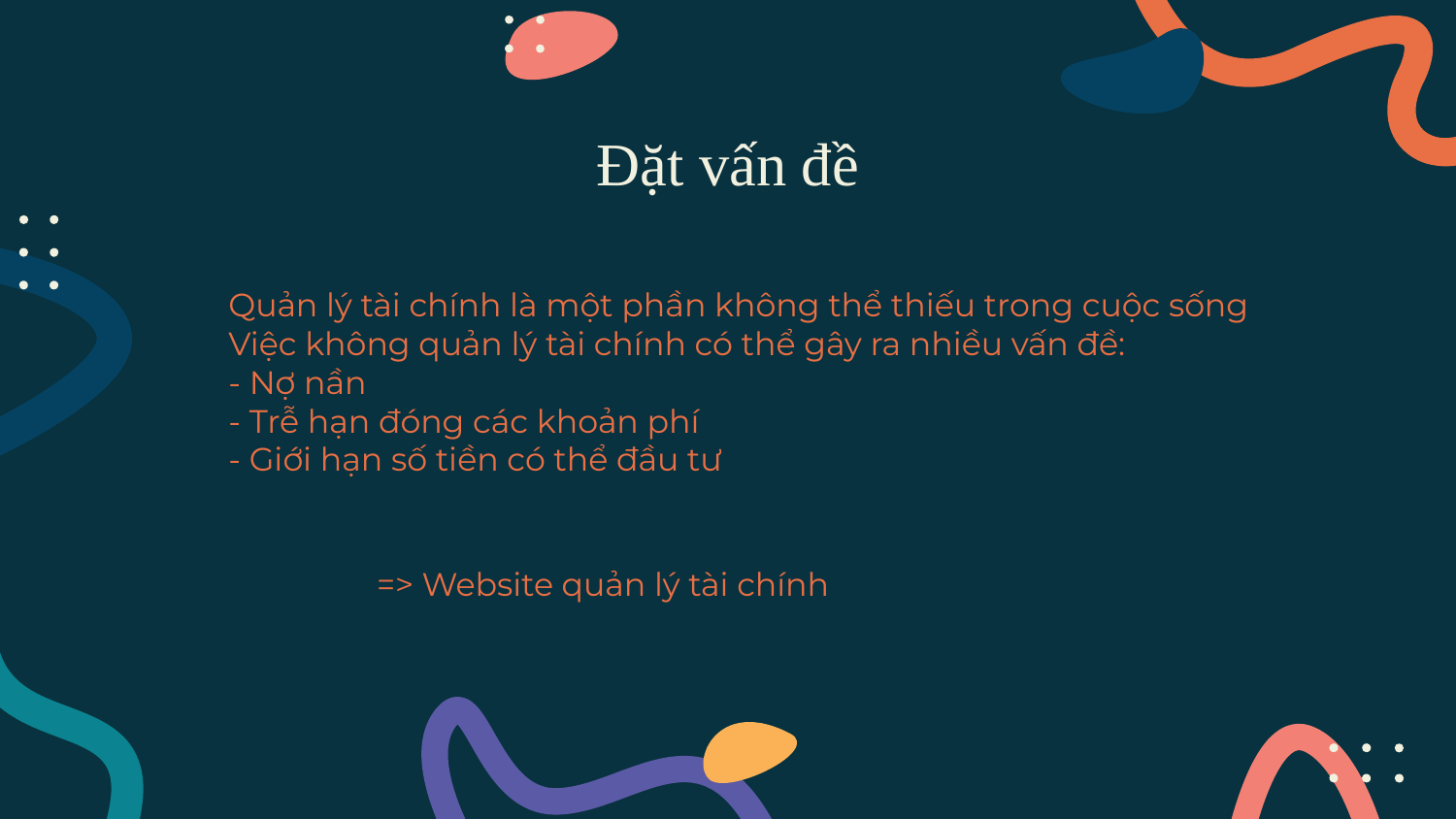

# Đặt vấn đề
Quản lý tài chính là một phần không thể thiếu trong cuộc sống
Việc không quản lý tài chính có thể gây ra nhiều vấn đề:
- Nợ nần
- Trễ hạn đóng các khoản phí
- Giới hạn số tiền có thể đầu tư

=> Website quản lý tài chính